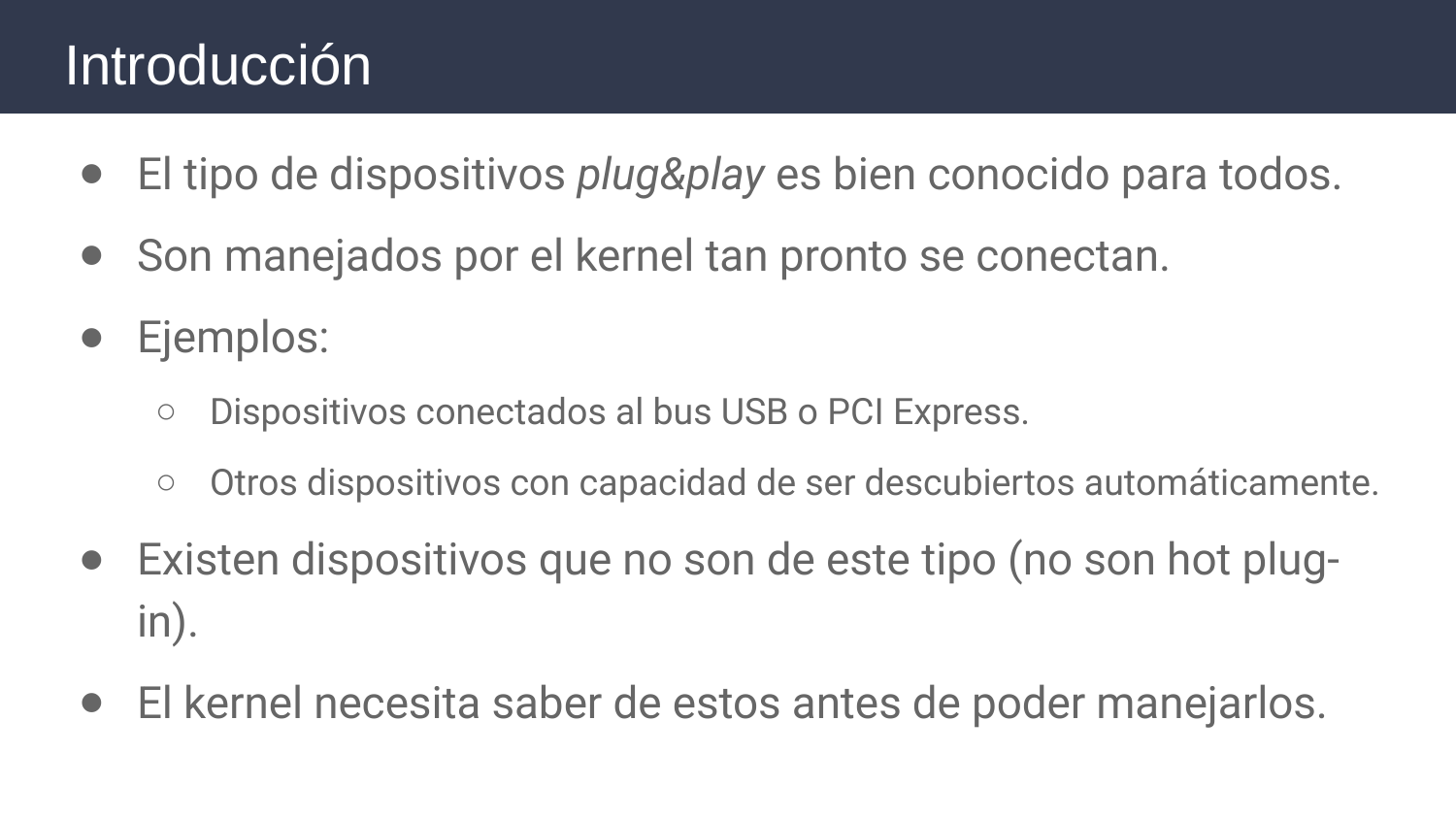

# Introducción

El tipo de dispositivos plug&play es bien conocido para todos.
Son manejados por el kernel tan pronto se conectan.
Ejemplos:
Dispositivos conectados al bus USB o PCI Express.
Otros dispositivos con capacidad de ser descubiertos automáticamente.
Existen dispositivos que no son de este tipo (no son hot plug-in).
El kernel necesita saber de estos antes de poder manejarlos.